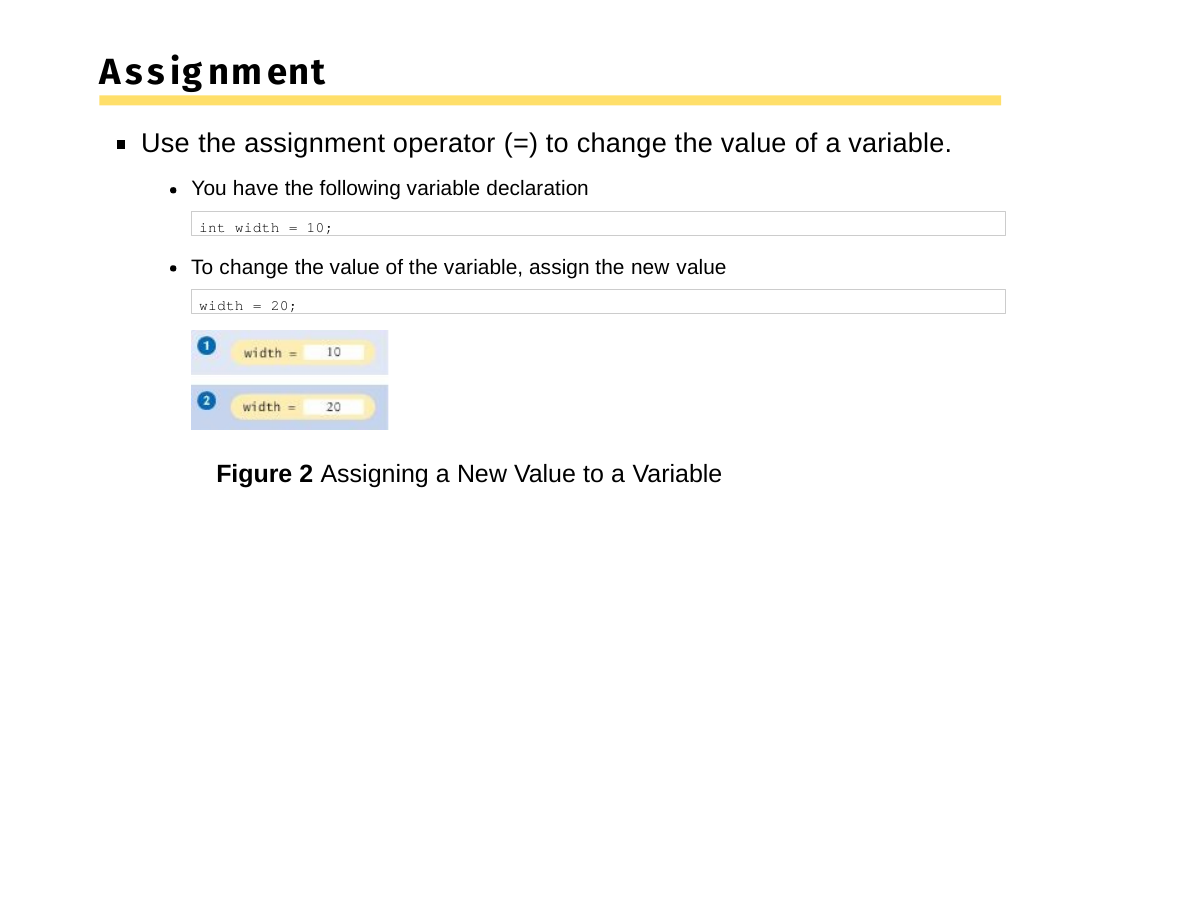

# Assignment

Use the assignment operator (=) to change the value of a variable.
You have the following variable declaration

int width = 10;
To change the value of the variable, assign the new value

width = 20;

Figure 2 Assigning a New Value to a Variable